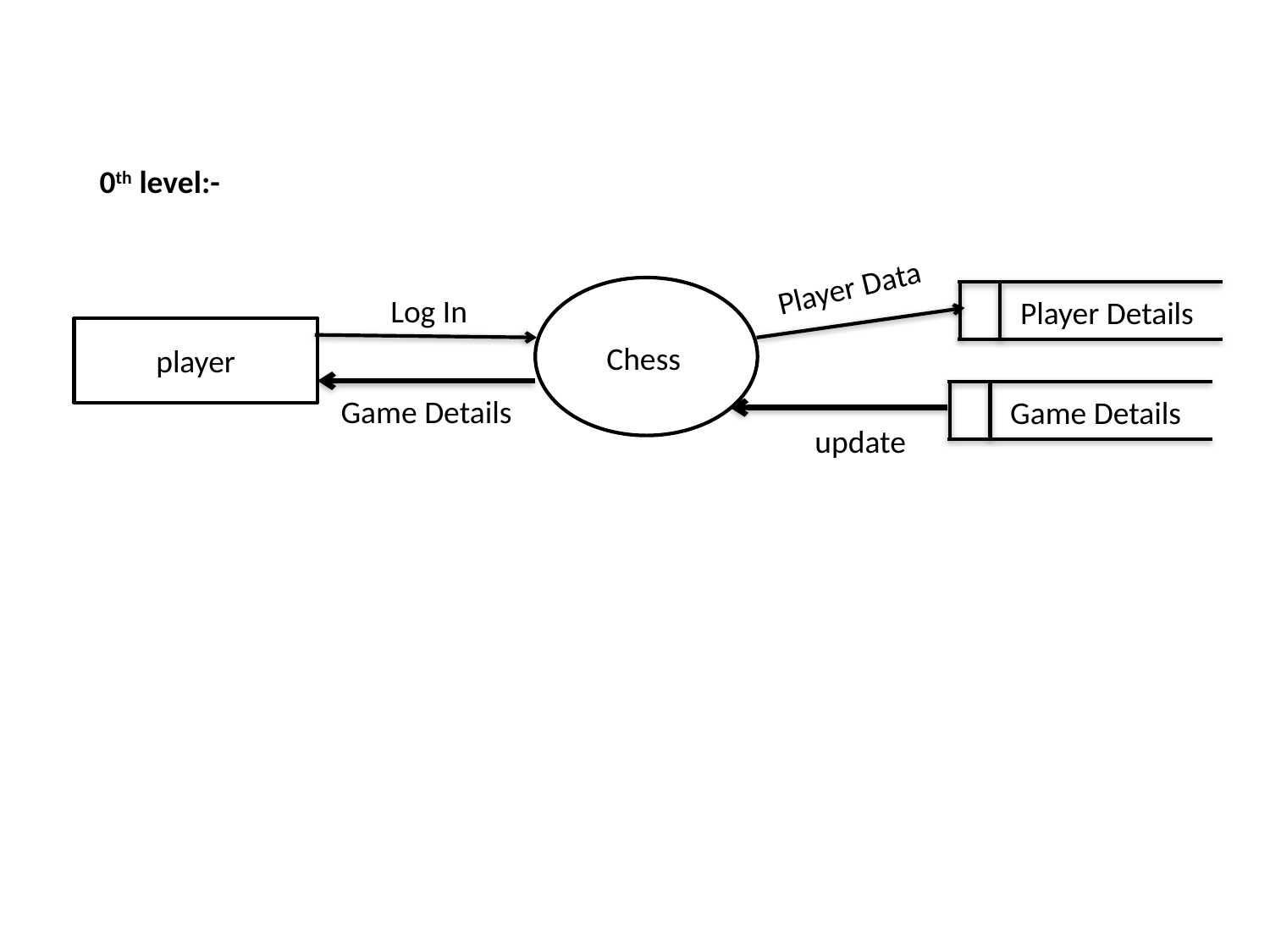

0th level:-
Player Data

Log In
Player Details
player
Chess
Game Details
Game Details
update